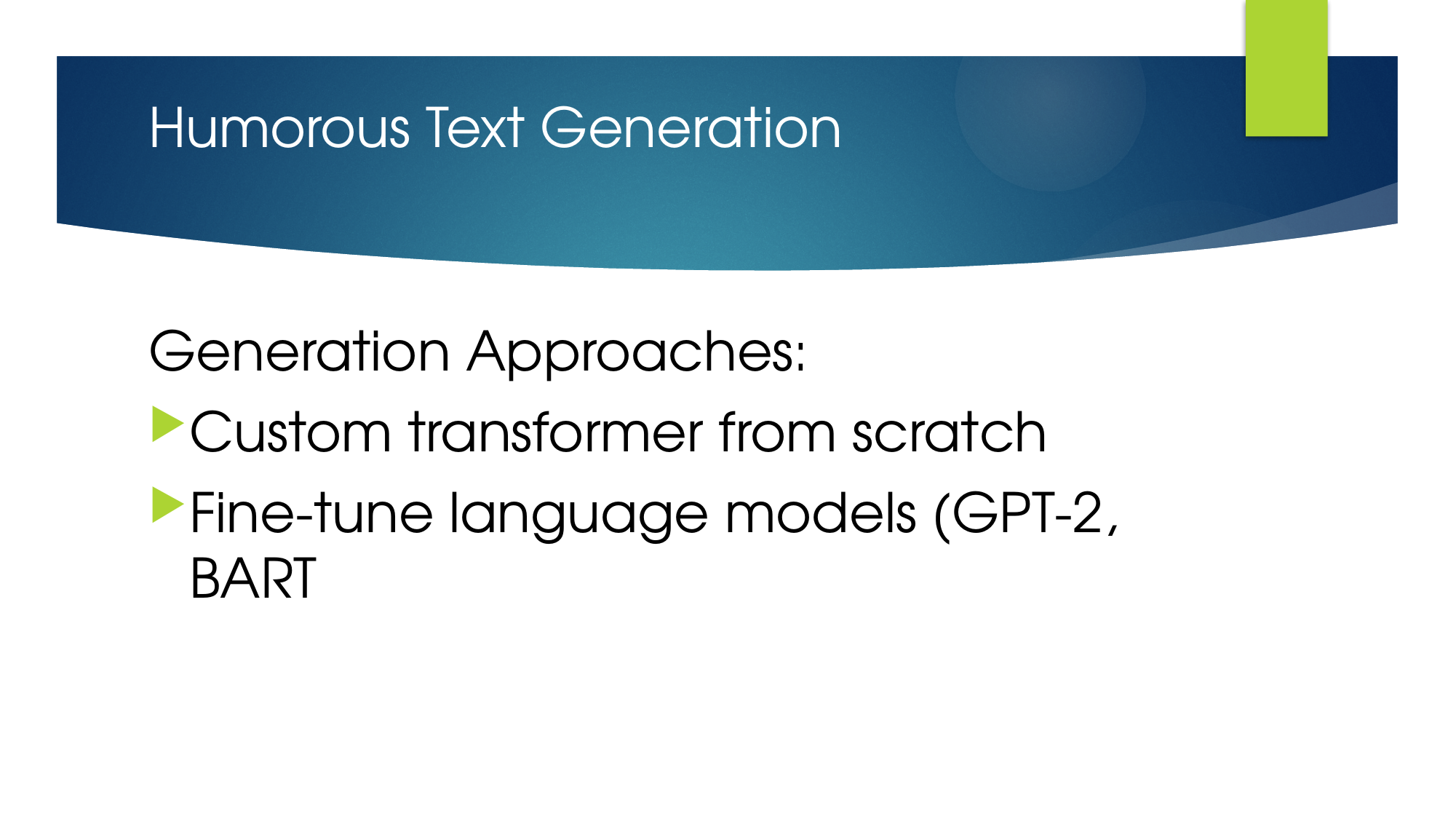

# Humorous Text Generation

Generation Approaches:
Custom transformer from scratch
Fine-tune language models (GPT-2, BART